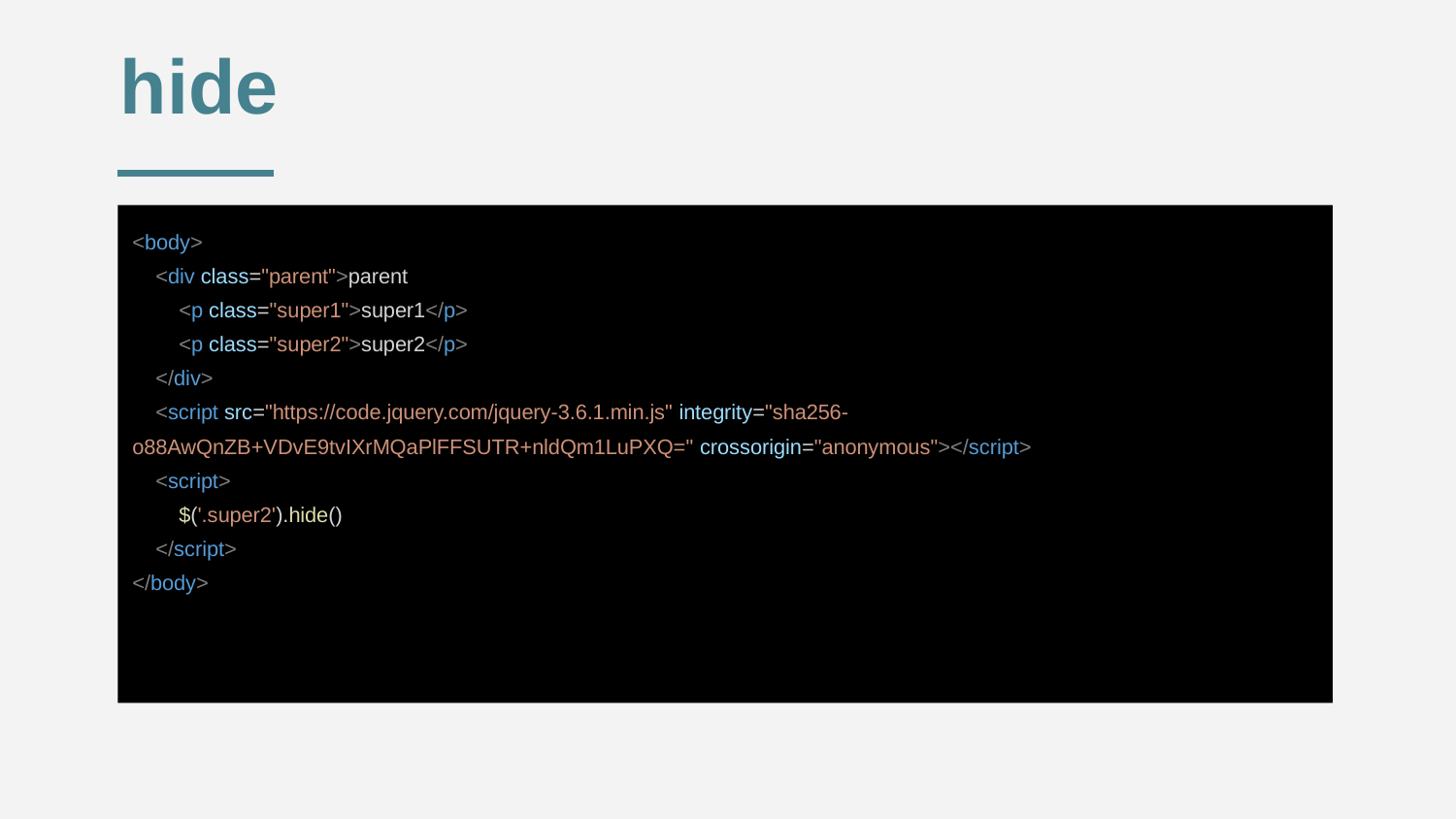

# hide
<body>
    <div class="parent">parent
        <p class="super1">super1</p>
        <p class="super2">super2</p>
    </div>
    <script src="https://code.jquery.com/jquery-3.6.1.min.js" integrity="sha256-o88AwQnZB+VDvE9tvIXrMQaPlFFSUTR+nldQm1LuPXQ=" crossorigin="anonymous"></script>
    <script>
        $('.super2').hide()
    </script>
</body>